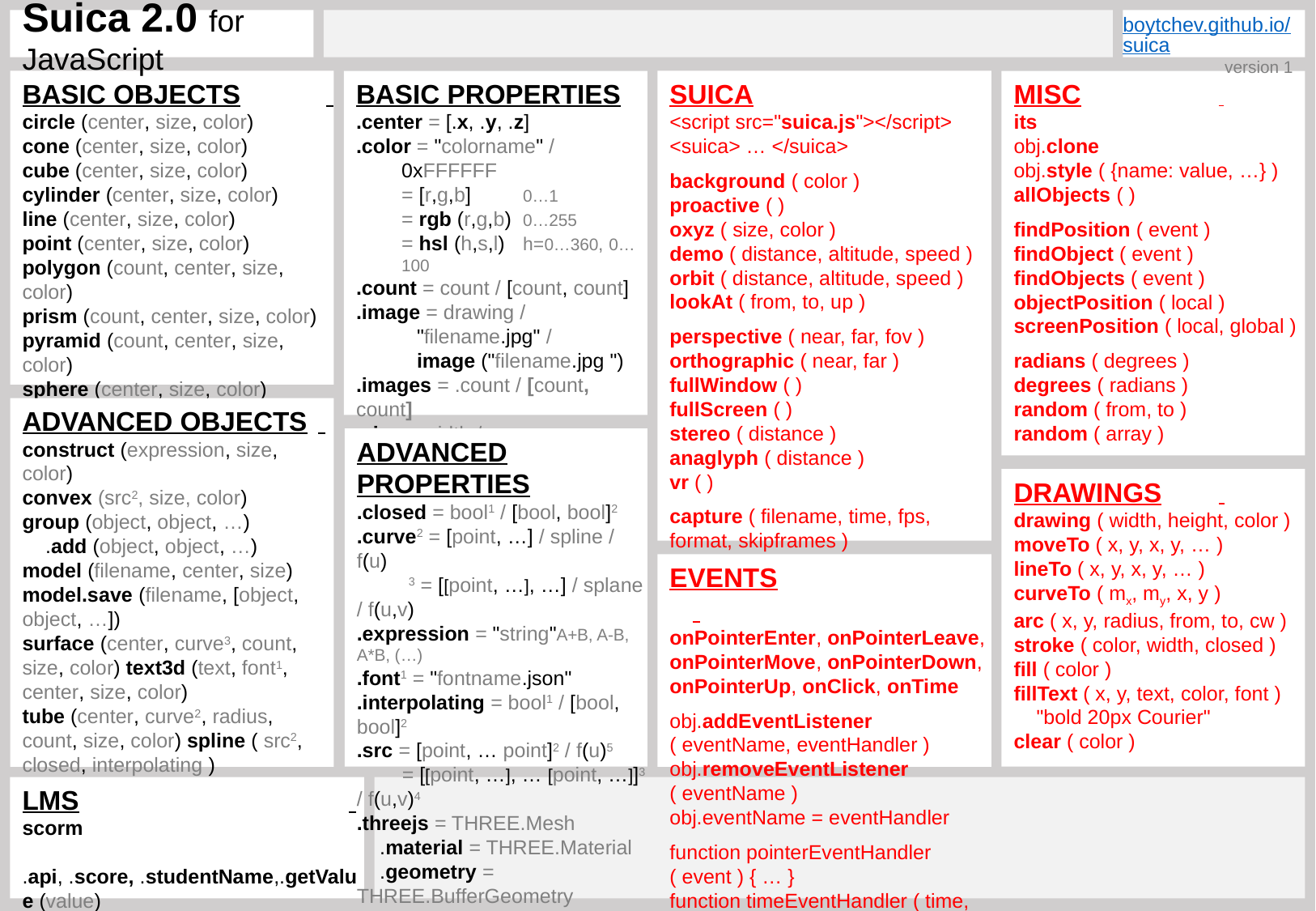

Suica 2.0 for JavaScript
boytchev.github.io/suica
version 1

SUICA
<script src="suica.js"></script>
<suica> … </suica>
background ( color )
proactive ( )
oxyz ( size, color )
demo ( distance, altitude, speed )
orbit ( distance, altitude, speed )
lookAt ( from, to, up )
perspective ( near, far, fov )
orthographic ( near, far )
fullWindow ( )
fullScreen ( )
stereo ( distance )
anaglyph ( distance )
vr ( )
capture ( filename, time, fps, format, skipframes )
MISC
its
obj.clone
obj.style ( {name: value, …} )
allObjects ( )
findPosition ( event )
findObject ( event )
findObjects ( event )
objectPosition ( local )
screenPosition ( local, global )
radians ( degrees )
degrees ( radians )
random ( from, to )
random ( array )

BASIC OBJECTS
circle (center, size, color)
cone (center, size, color)
cube (center, size, color)
cylinder (center, size, color)
line (center, size, color)
point (center, size, color)
polygon (count, center, size, color)
prism (count, center, size, color)
pyramid (count, center, size, color)
sphere (center, size, color)
square (center, size, color)
BASIC PROPERTIES
.center = [.x, .y, .z]
.color = "colorname" / 0xFFFFFF
= [r,g,b] 	0…1
= rgb (r,g,b)	0…255
= hsl (h,s,l)	h=0…360, 0…100
.count = count / [count, count]
.image = drawing / "filename.jpg" /
image ("filename.jpg ")
.images = .count / [count, count]
.size = width / [.width, .height, .depth]
.spin = spinH / [.spinH, .spinV, .spinT]
.wireframe = true/false
ADVANCED OBJECTS
construct (expression, size, color)
convex (src2, size, color)
group (object, object, …)
	.add (object, object, …)
model (filename, center, size)
model.save (filename, [object, object, …])
surface (center, curve3, count, size, color) text3d (text, font1, center, size, color)
tube (center, curve2, radius, count, size, color) spline ( src2, closed, interpolating )
          ( src5, param, param )
splane (src3, closed1,2, interpolating1,2)
           (src4, param, param)
ADVANCED PROPERTIES
.closed = bool1 / [bool, bool]2
.curve2 = [point, …] / spline / f(u)
                3 = [[point, …], …] / splane / f(u,v)
.expression = "string"	A+B, A-B, A*B, (…)
.font1 = "fontname.json"
.interpolating = bool1 / [bool, bool]2
.src = [point, … point]2 / f(u)5
        = [[point, …], … [point, …]]3 / f(u,v)4
.threejs = THREE.Mesh
	.material = THREE.Material
	.geometry = THREE.BufferGeometry

DRAWINGS
drawing ( width, height, color )
moveTo ( x, y, x, y, … )
lineTo ( x, y, x, y, … )
curveTo ( mx, my, x, y )
arc ( x, y, radius, from, to, cw )
stroke ( color, width, closed )
fill ( color )
fillText ( x, y, text, color, font )
	"bold 20px Courier"
clear ( color )
EVENTS
onPointerEnter, onPointerLeave, onPointerMove, onPointerDown, onPointerUp, onClick, onTime
obj.addEventListener ( eventName, eventHandler )
obj.removeEventListener ( eventName )
obj.eventName = eventHandler
function pointerEventHandler ( event ) { … }
function timeEventHandler ( time, dTime ) { … }

LMS
scorm
	.api, .score, .studentName,.getValue (value)
	.setValue (name, value), .derandomize (seed)